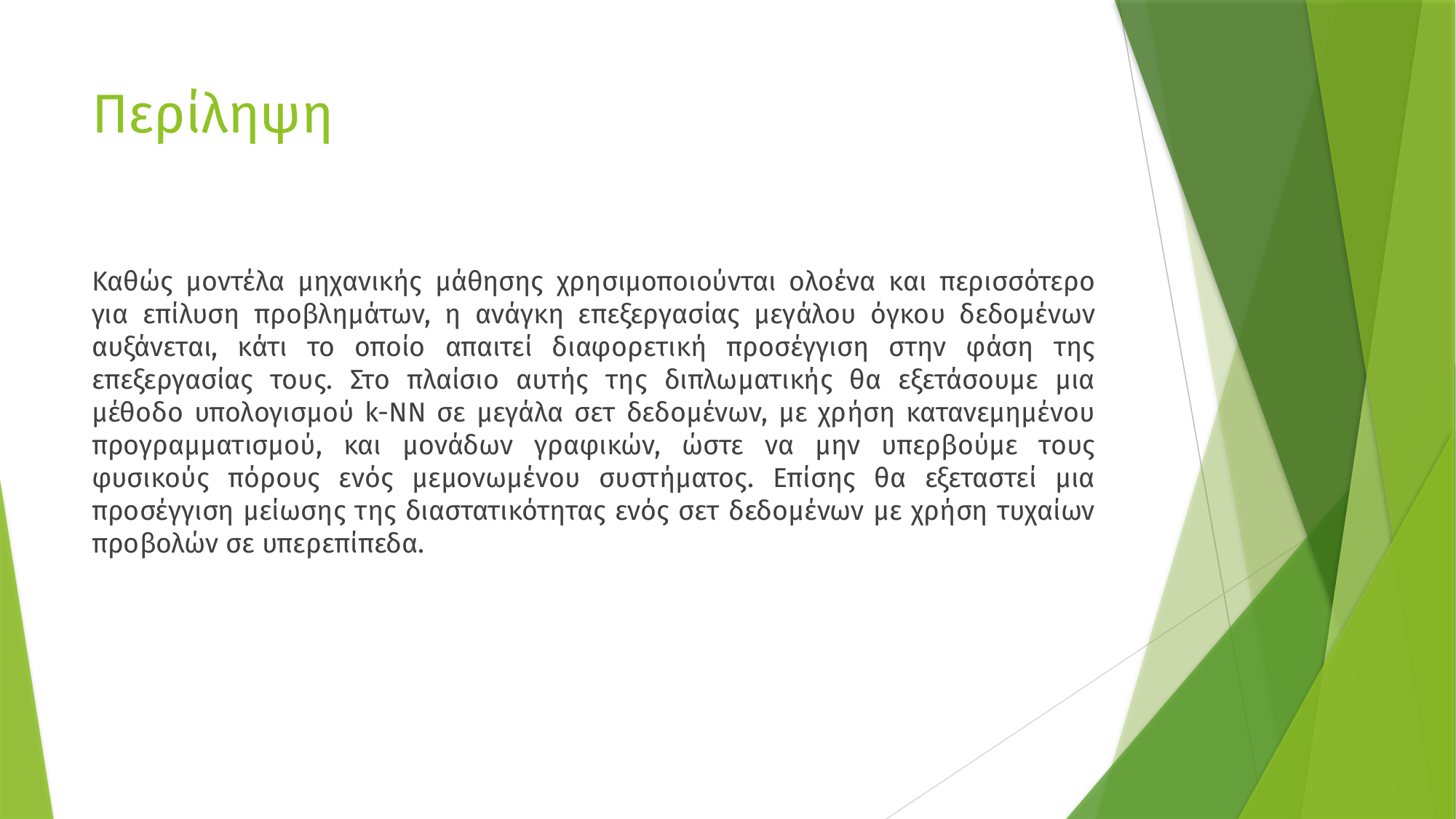

# Περίληψη
Καθώς μοντέλα μηχανικής μάθησης χρησιμοποιούνται ολοένα και περισσότερο για επίλυση προβλημάτων, η ανάγκη επεξεργασίας μεγάλου όγκου δεδομένων αυξάνεται, κάτι το οποίο απαιτεί διαφορετική προσέγγιση στην φάση της επεξεργασίας τους. Στο πλαίσιο αυτής της διπλωματικής θα εξετάσουμε μια μέθοδο υπολογισμού k-NN σε μεγάλα σετ δεδομένων, με χρήση κατανεμημένου προγραμματισμού, και μονάδων γραφικών, ώστε να μην υπερβούμε τους φυσικούς πόρους ενός μεμονωμένου συστήματος. Επίσης θα εξεταστεί μια προσέγγιση μείωσης της διαστατικότητας ενός σετ δεδομένων με χρήση τυχαίων προβολών σε υπερεπίπεδα.